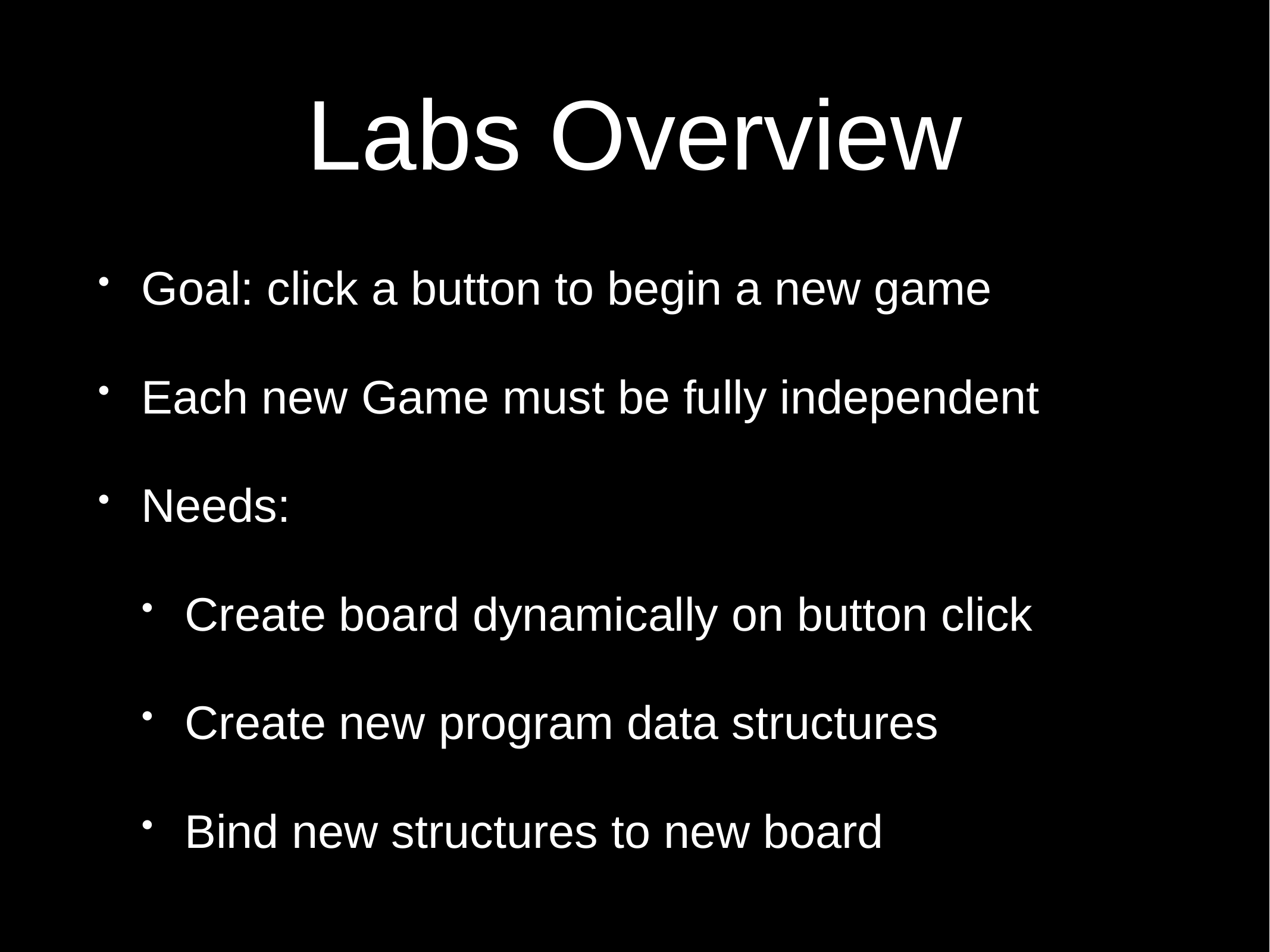

# Labs Overview
Goal: click a button to begin a new game
Each new Game must be fully independent
Needs:
Create board dynamically on button click
Create new program data structures
Bind new structures to new board